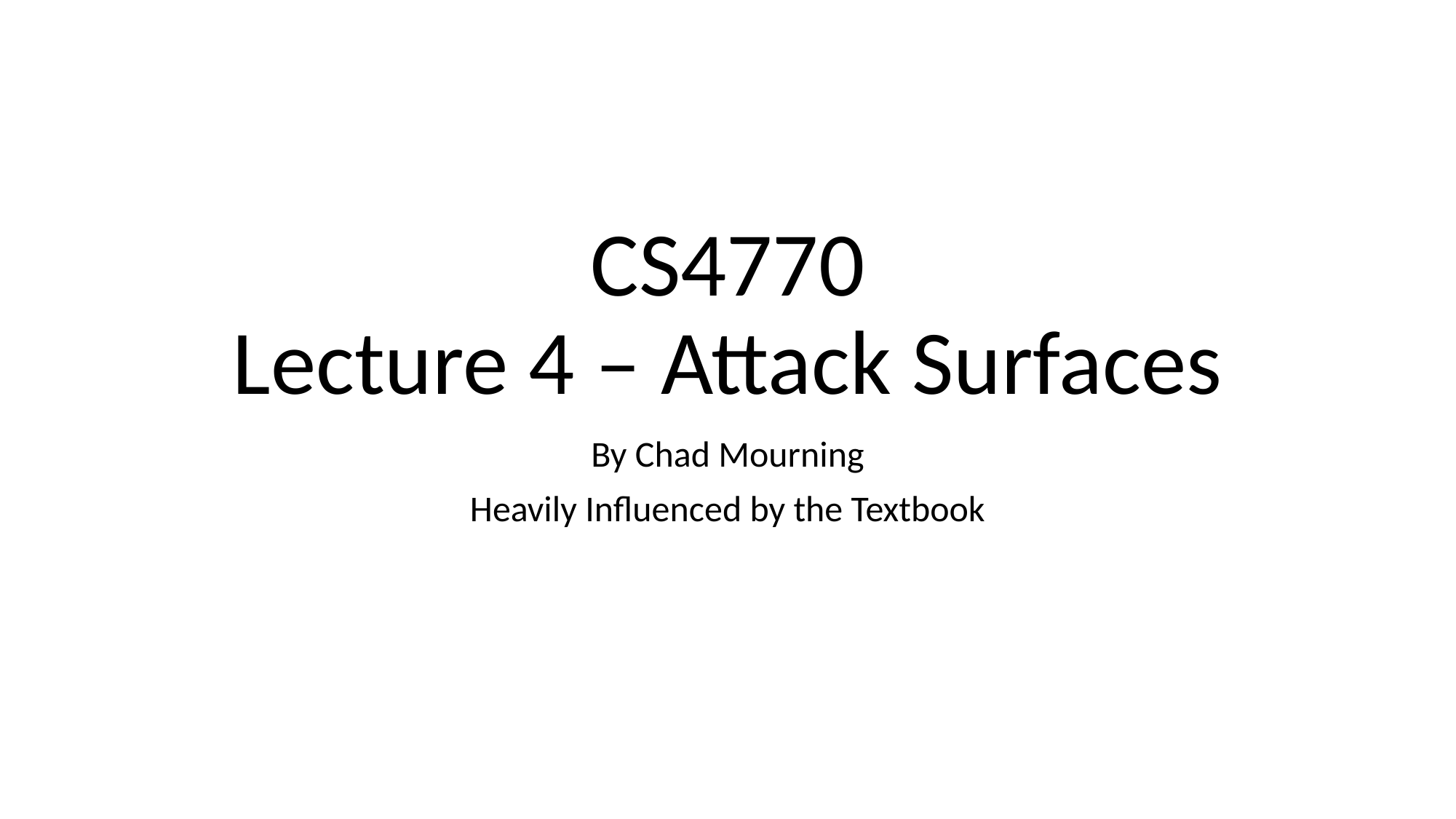

# CS4770 Lecture 4 – Attack Surfaces
By Chad Mourning
Heavily Influenced by the Textbook